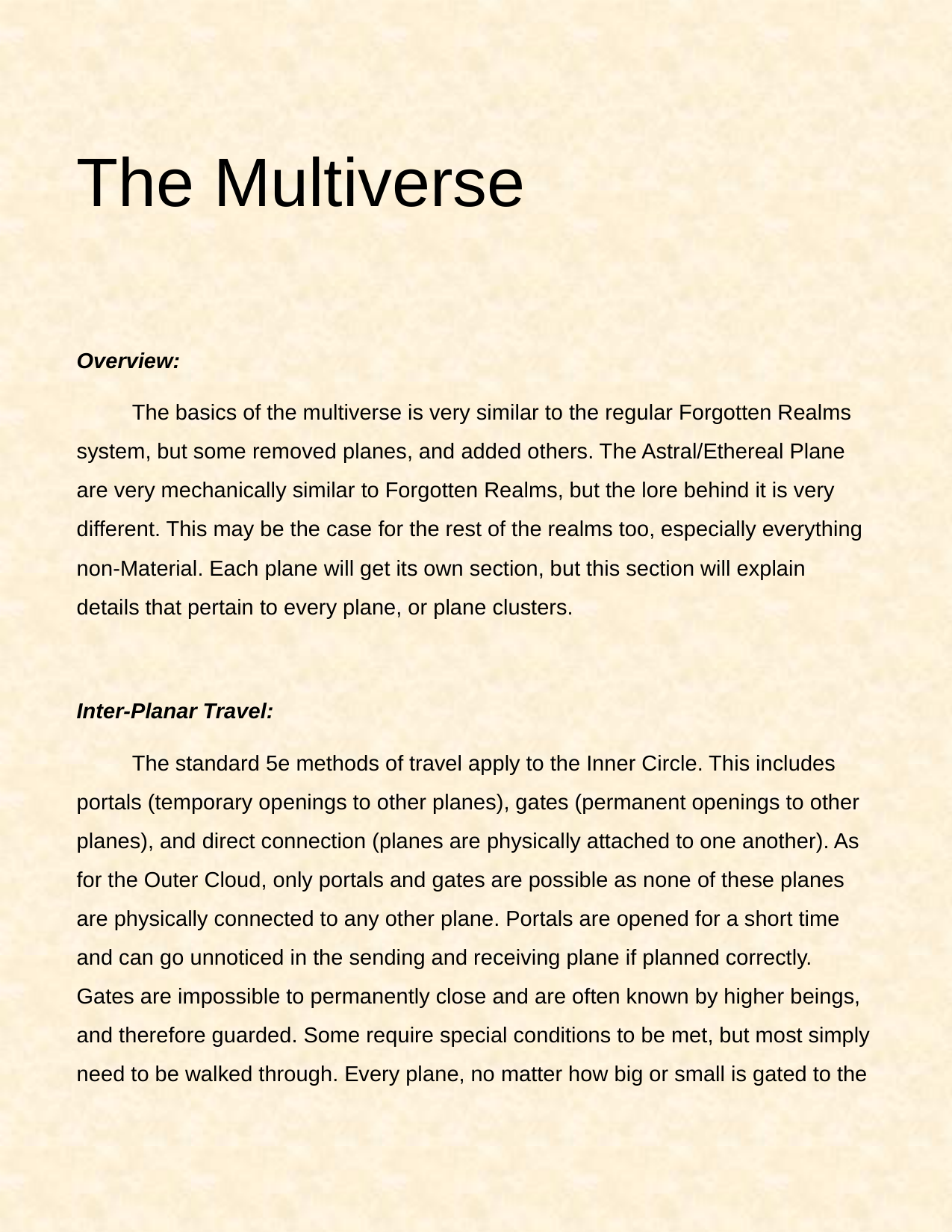

# The Multiverse
Overview:
The basics of the multiverse is very similar to the regular Forgotten Realms system, but some removed planes, and added others. The Astral/Ethereal Plane are very mechanically similar to Forgotten Realms, but the lore behind it is very different. This may be the case for the rest of the realms too, especially everything non-Material. Each plane will get its own section, but this section will explain details that pertain to every plane, or plane clusters.

Inter-Planar Travel:
The standard 5e methods of travel apply to the Inner Circle. This includes portals (temporary openings to other planes), gates (permanent openings to other planes), and direct connection (planes are physically attached to one another). As for the Outer Cloud, only portals and gates are possible as none of these planes are physically connected to any other plane. Portals are opened for a short time and can go unnoticed in the sending and receiving plane if planned correctly. Gates are impossible to permanently close and are often known by higher beings, and therefore guarded. Some require special conditions to be met, but most simply need to be walked through. Every plane, no matter how big or small is gated to the